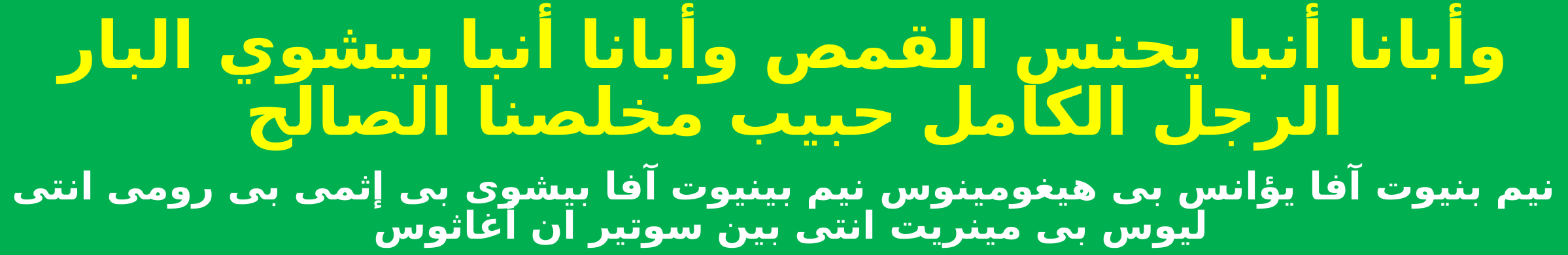

وأبانا أنبا يحنس القمص وأبانا أنبا بيشوي البار الرجل الكامل حبيب مخلصنا الصالح
نيم بنيوت آفا يؤانس بى هيغومينوس نيم بينيوت آفا بيشوى بى إثمى بى رومى انتى ليوس بى مينريت انتى بين سوتير ان أغاثوس